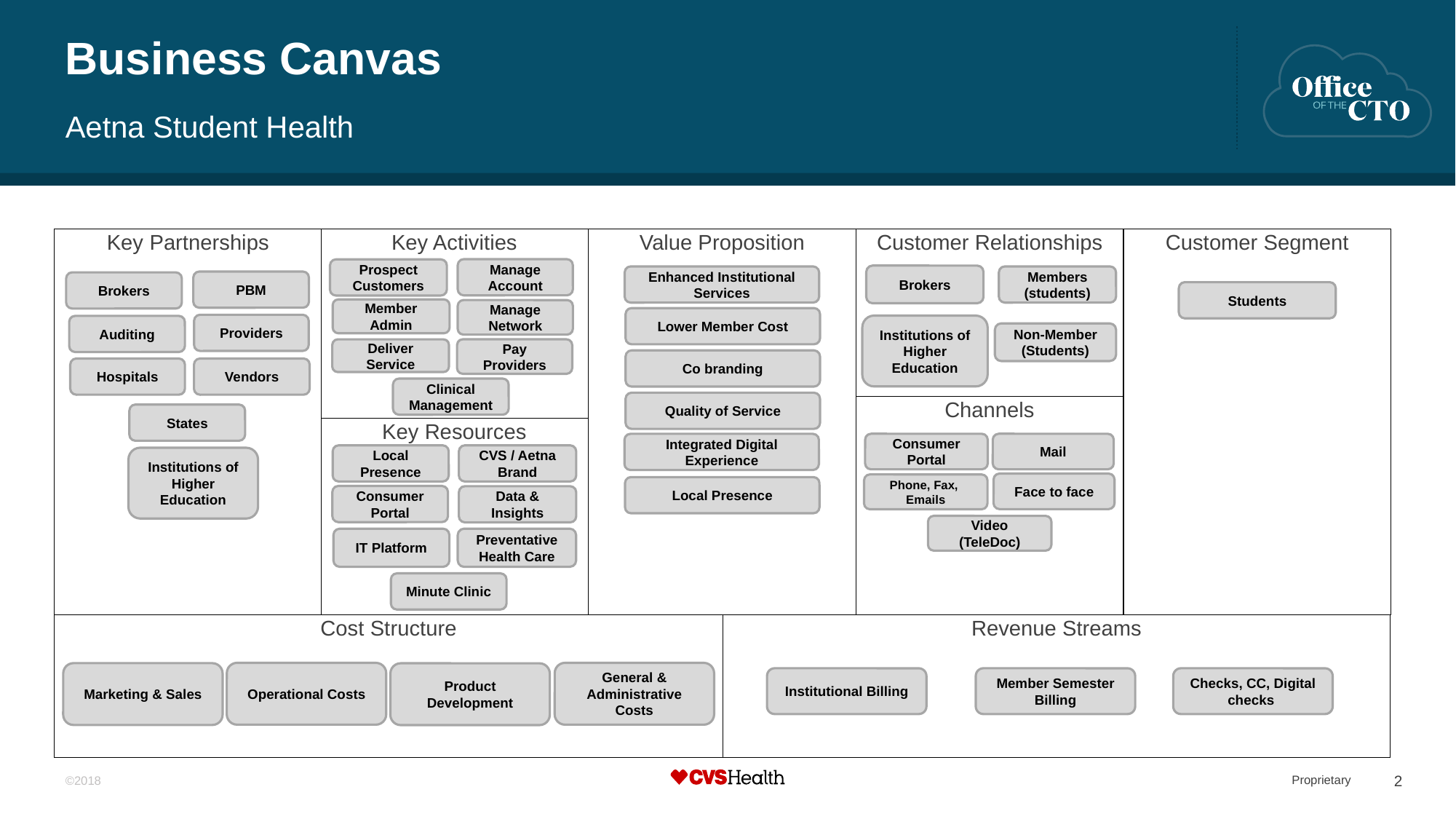

# Business Canvas
Aetna Student Health
Customer Relationships
Key Partnerships
Value Proposition
Customer Segment
Key Activities
Manage Account
Prospect Customers
Brokers
Enhanced Institutional Services
Members (students)
PBM
Brokers
Students
Member Admin
Manage Network
Lower Member Cost
Providers
Institutions of Higher Education
Auditing
Non-Member
(Students)
Pay Providers
Deliver Service
Co branding
Hospitals
Vendors
Clinical Management
Quality of Service
Channels
States
Key Resources
Consumer Portal
Mail
Integrated Digital Experience
Local Presence
CVS / Aetna Brand
Institutions of Higher Education
Face to face
Phone, Fax,  Emails
Local Presence
Consumer Portal
Data & Insights
Video (TeleDoc)
IT Platform
Preventative Health Care
Minute Clinic
Revenue Streams
Cost Structure
Operational Costs
General & Administrative Costs
Marketing & Sales
Product Development
Institutional Billing
Member Semester Billing
Checks, CC, Digital checks